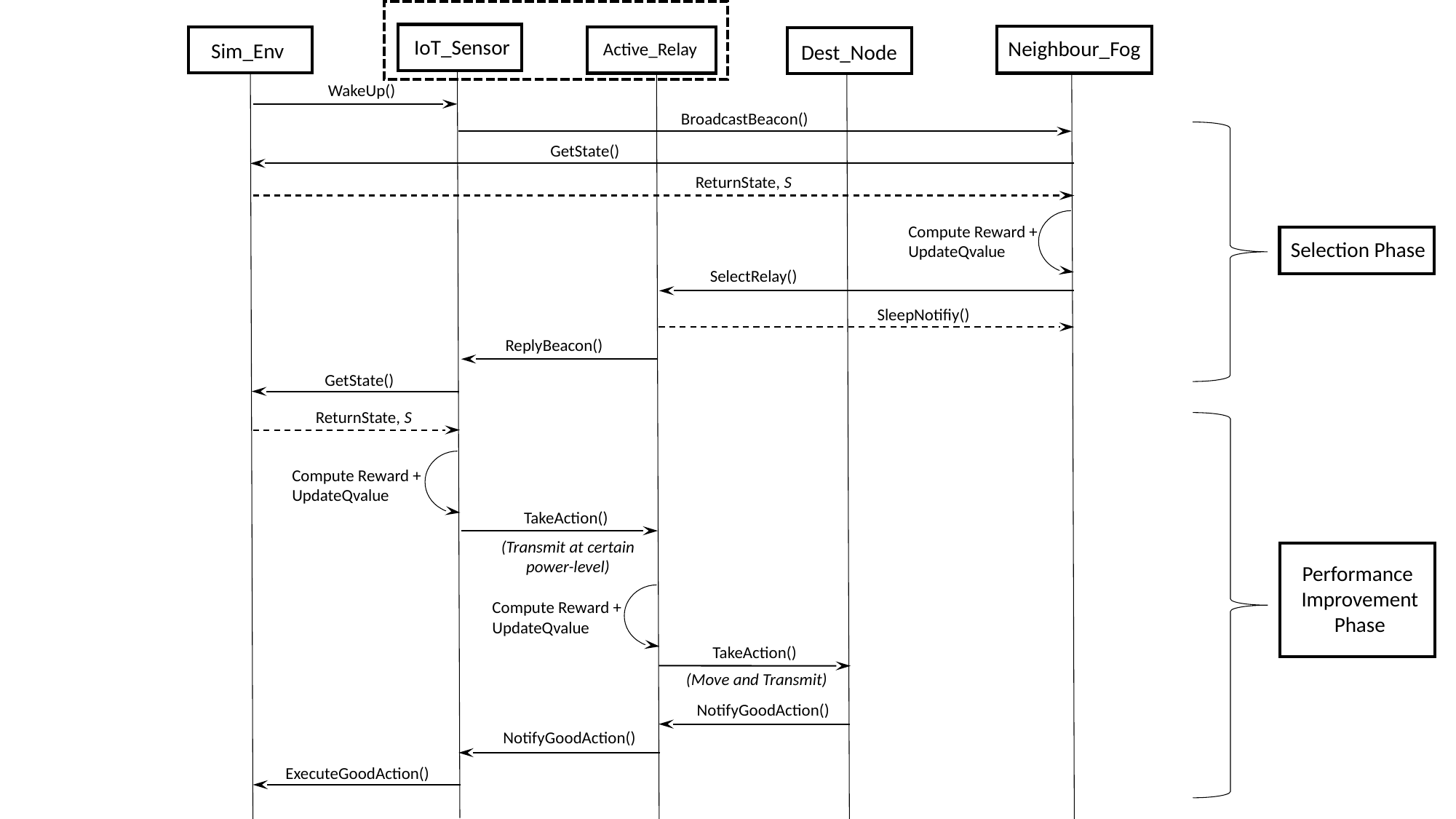

IoT_Sensor
Neighbour_Fog
Sim_Env
Active_Relay
Dest_Node
WakeUp()
BroadcastBeacon()

GetState()
ReturnState, S

Compute Reward +
UpdateQvalue

Selection Phase
SelectRelay()
SleepNotifiy()
ReplyBeacon()
GetState()
ReturnState, S

Compute Reward +
UpdateQvalue
TakeAction()
(Transmit at certain power-level)

Performance
Improvement
Phase

Compute Reward +
UpdateQvalue
TakeAction()
(Move and Transmit)
NotifyGoodAction()
NotifyGoodAction()
ExecuteGoodAction()